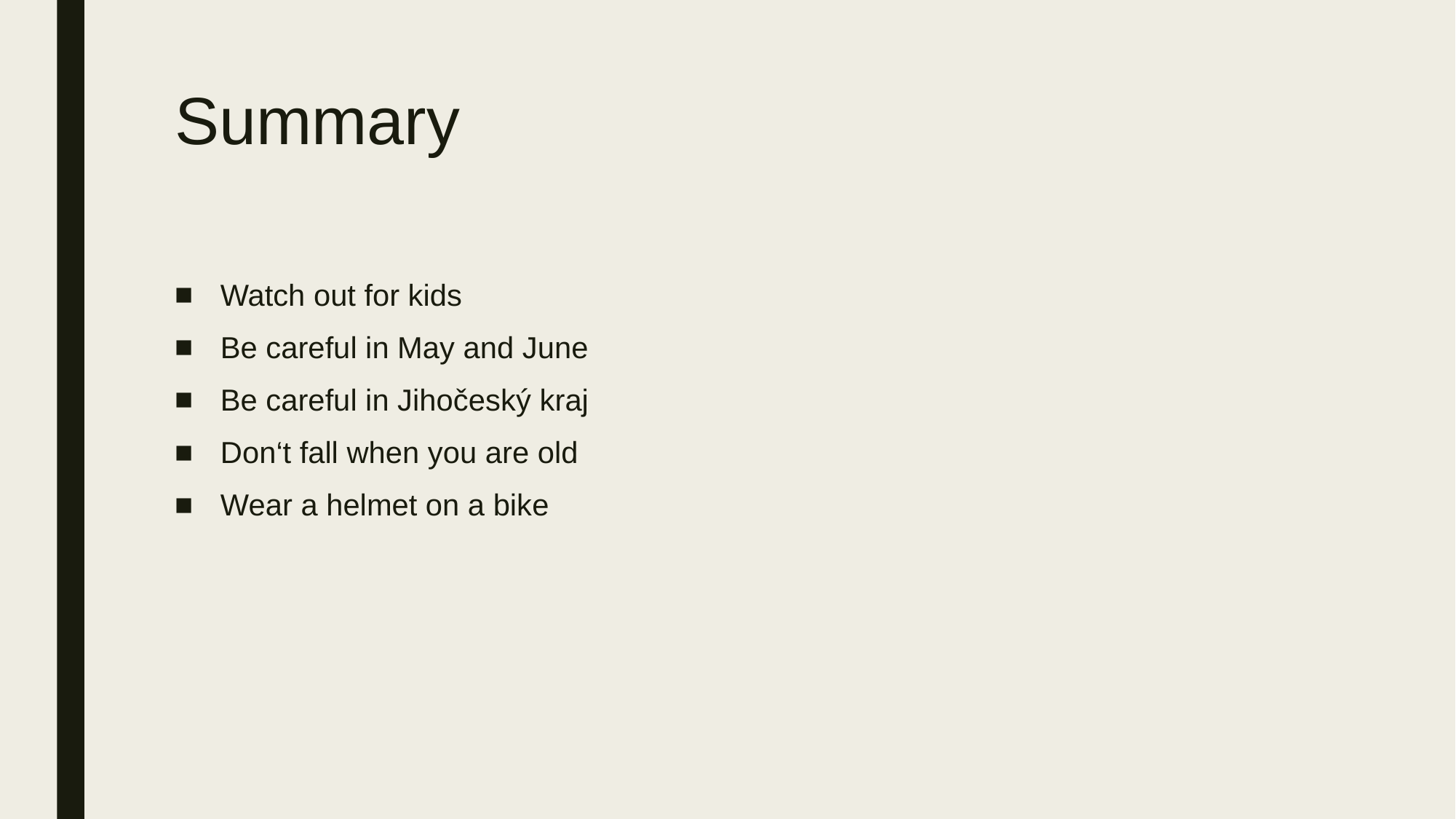

# Summary
Watch out for kids
Be careful in May and June
Be careful in Jihočeský kraj
Don‘t fall when you are old
Wear a helmet on a bike